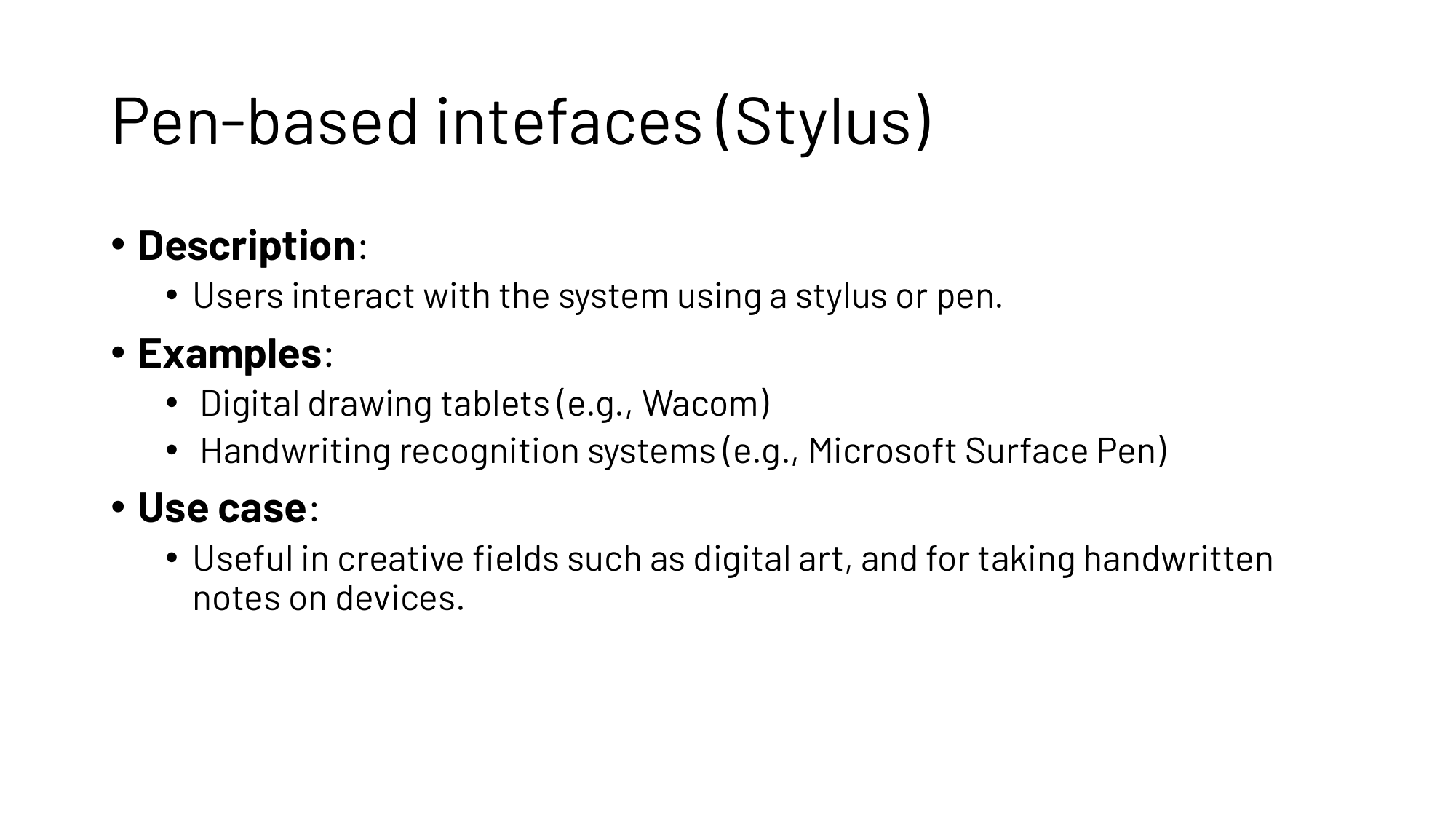

# Pen-based intefaces (Stylus)
Description:
Users interact with the system using a stylus or pen.
Examples:
Digital drawing tablets (e.g., Wacom)
Handwriting recognition systems (e.g., Microsoft Surface Pen)
Use case:
Useful in creative fields such as digital art, and for taking handwritten notes on devices.